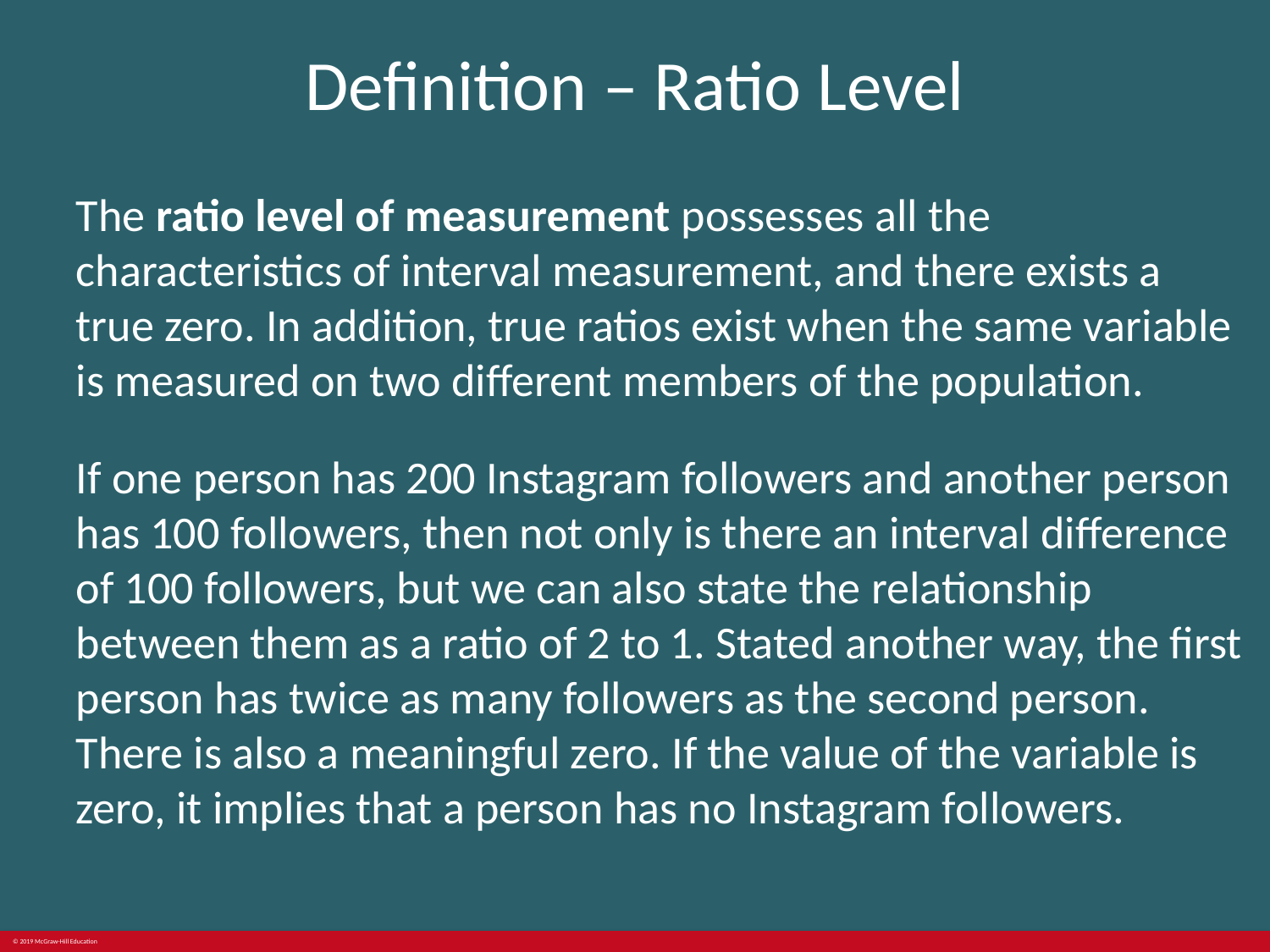

# Definition – Ratio Level
The ratio level of measurement possesses all the characteristics of interval measurement, and there exists a true zero. In addition, true ratios exist when the same variable is measured on two different members of the population.
If one person has 200 Instagram followers and another person has 100 followers, then not only is there an interval difference of 100 followers, but we can also state the relationship between them as a ratio of 2 to 1. Stated another way, the first person has twice as many followers as the second person. There is also a meaningful zero. If the value of the variable is zero, it implies that a person has no Instagram followers.